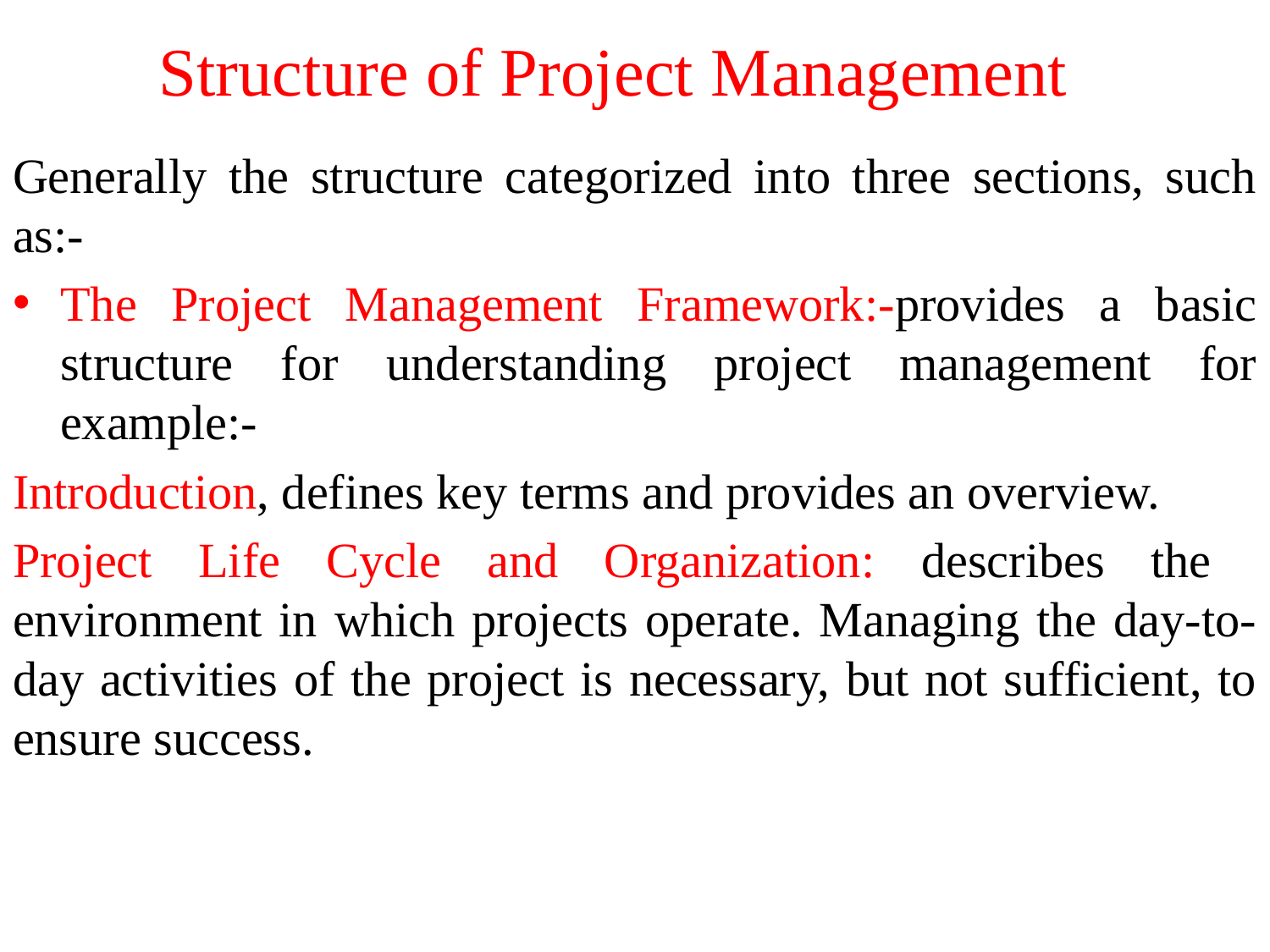

# Structure of Project Management
Generally the structure categorized into three sections, such as:-
The Project Management Framework:-provides a basic structure for understanding project management for example:-
Introduction, defines key terms and provides an overview.
Project Life Cycle and Organization: describes the  environment in which projects operate. Managing the day-to-day activities of the project is necessary, but not sufficient, to ensure success.